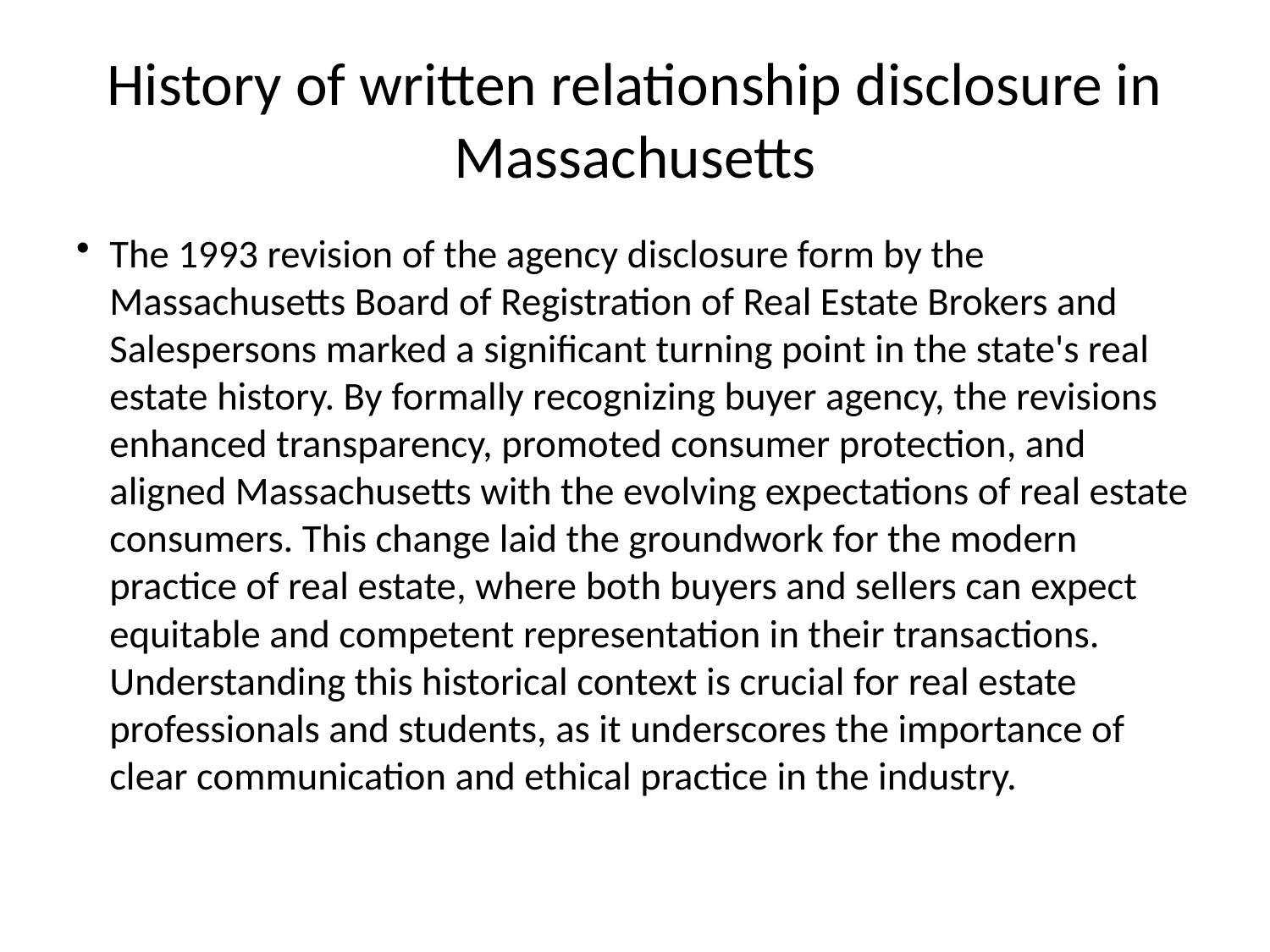

# History of written relationship disclosure in Massachusetts

The 1993 revision of the agency disclosure form by the Massachusetts Board of Registration of Real Estate Brokers and Salespersons marked a significant turning point in the state's real estate history. By formally recognizing buyer agency, the revisions enhanced transparency, promoted consumer protection, and aligned Massachusetts with the evolving expectations of real estate consumers. This change laid the groundwork for the modern practice of real estate, where both buyers and sellers can expect equitable and competent representation in their transactions. Understanding this historical context is crucial for real estate professionals and students, as it underscores the importance of clear communication and ethical practice in the industry.